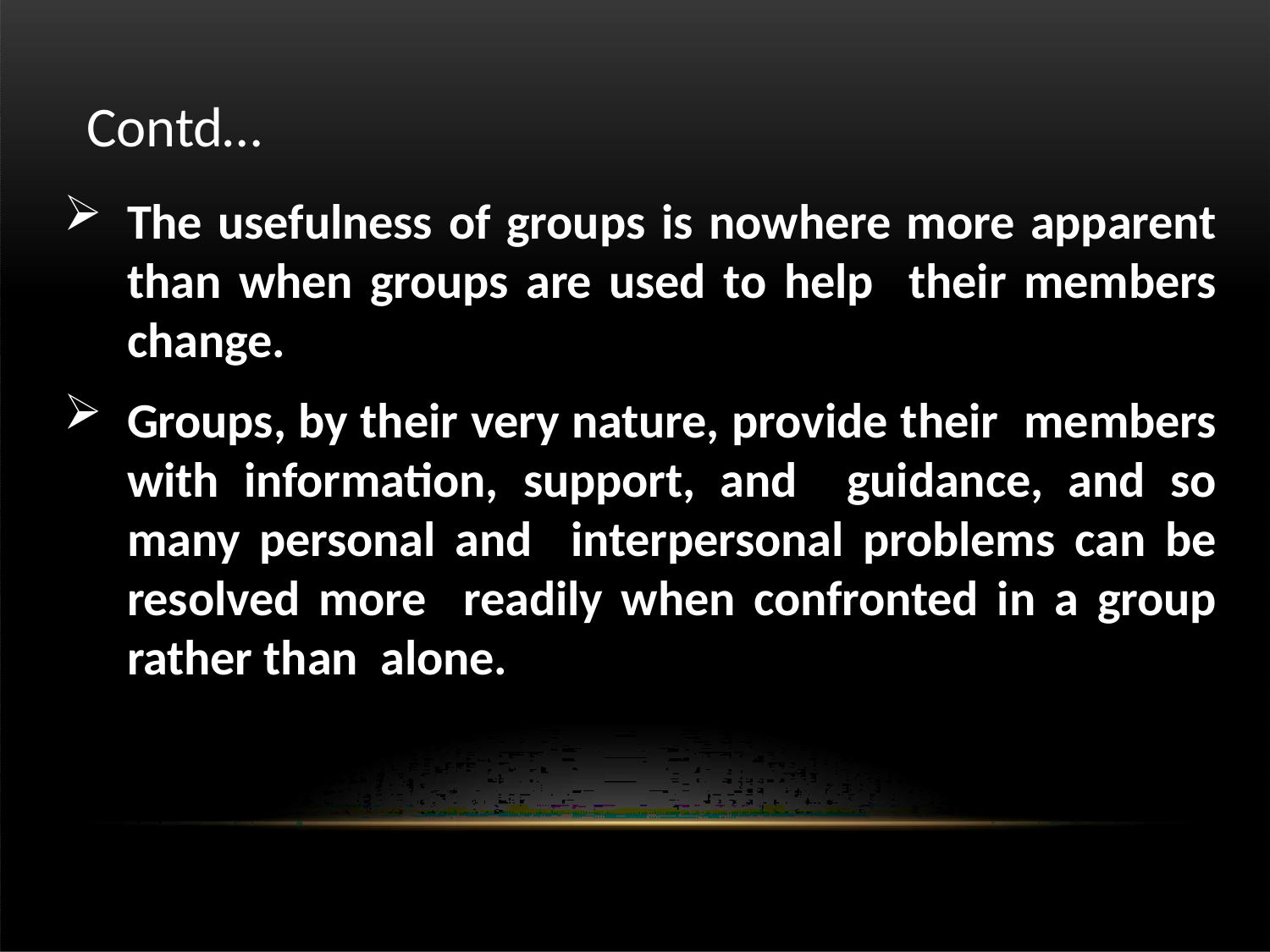

Contd…
The usefulness of groups is nowhere more apparent than when groups are used to help  their members change.
Groups, by their very nature, provide their  members with information, support, and  guidance, and so many personal and  interpersonal problems can be resolved more  readily when confronted in a group rather than  alone.